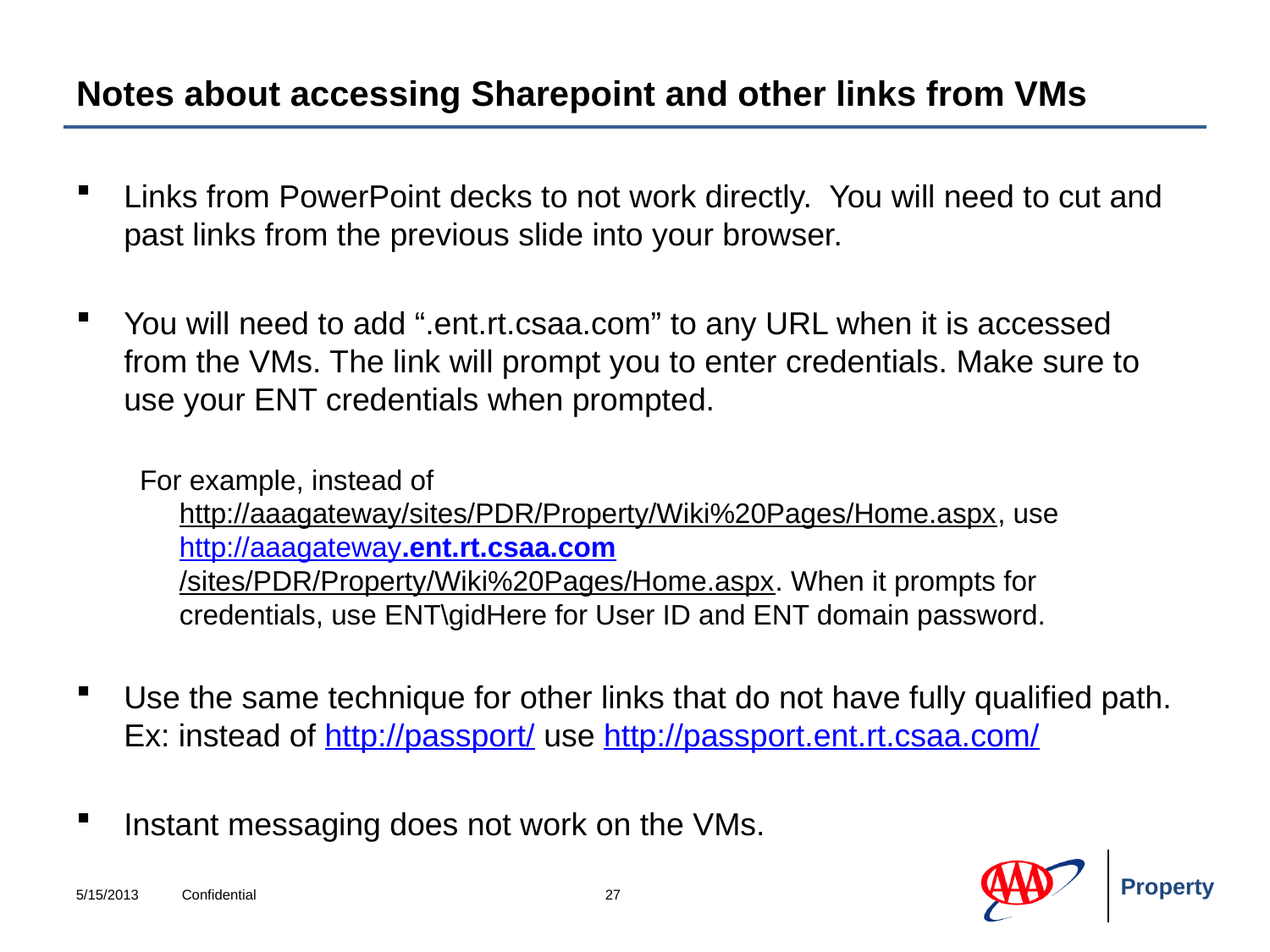

# Notes about accessing Sharepoint and other links from VMs
Links from PowerPoint decks to not work directly.  You will need to cut and past links from the previous slide into your browser.

You will need to add “.ent.rt.csaa.com” to any URL when it is accessed from the VMs. The link will prompt you to enter credentials. Make sure to use your ENT credentials when prompted.

For example, instead of http://aaagateway/sites/PDR/Property/Wiki%20Pages/Home.aspx, use http://aaagateway.ent.rt.csaa.com/sites/PDR/Property/Wiki%20Pages/Home.aspx. When it prompts for credentials, use ENT\gidHere for User ID and ENT domain password.

Use the same technique for other links that do not have fully qualified path. Ex: instead of http://passport/ use http://passport.ent.rt.csaa.com/

Instant messaging does not work on the VMs.